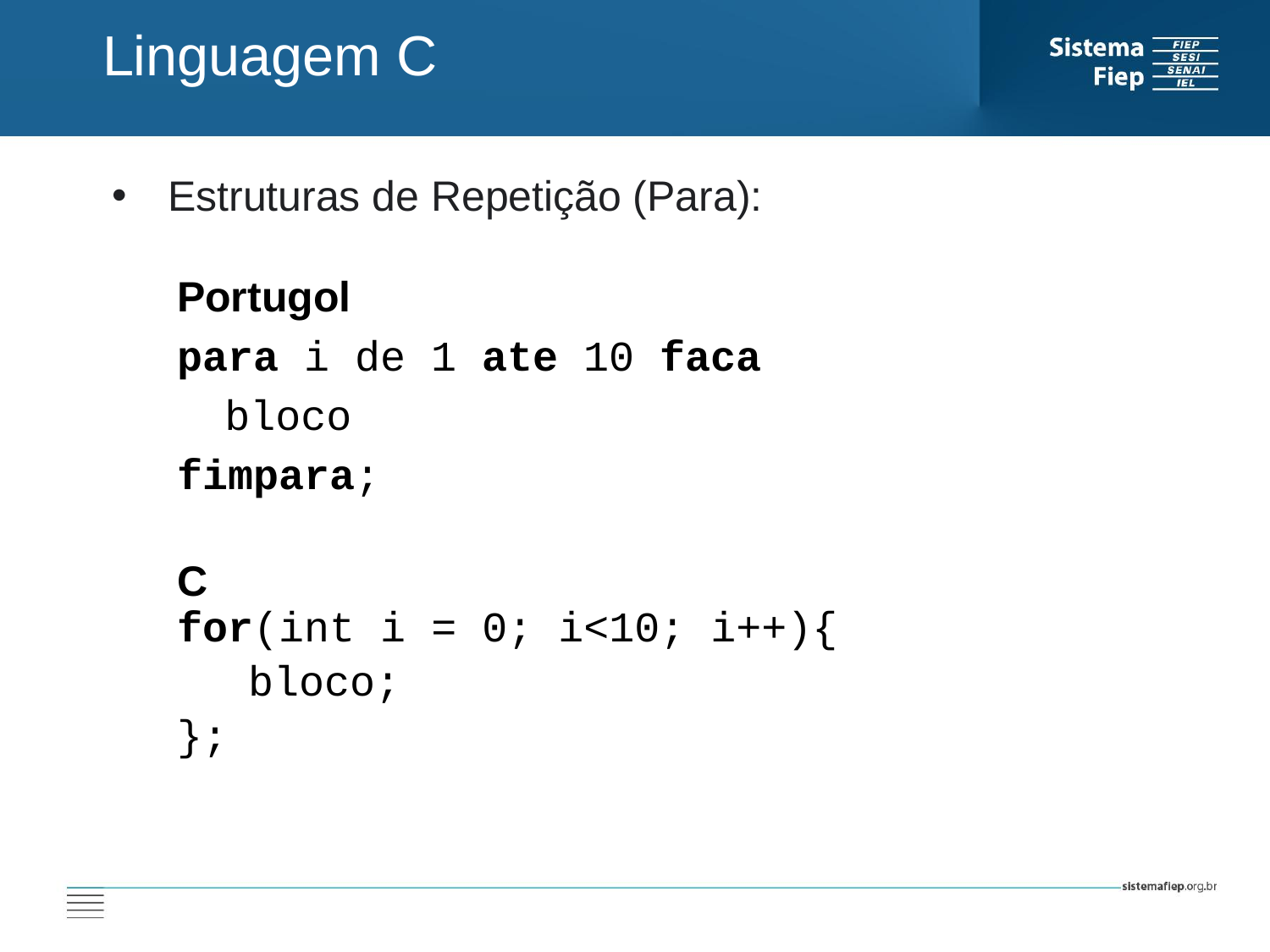

Linguagem C

  Estruturas de Repetição (Para):

Portugol
para i de 1 ate 10 faca
	bloco
fimpara;

C
for(int i = 0; i<10; i++){
      bloco;
};
AT